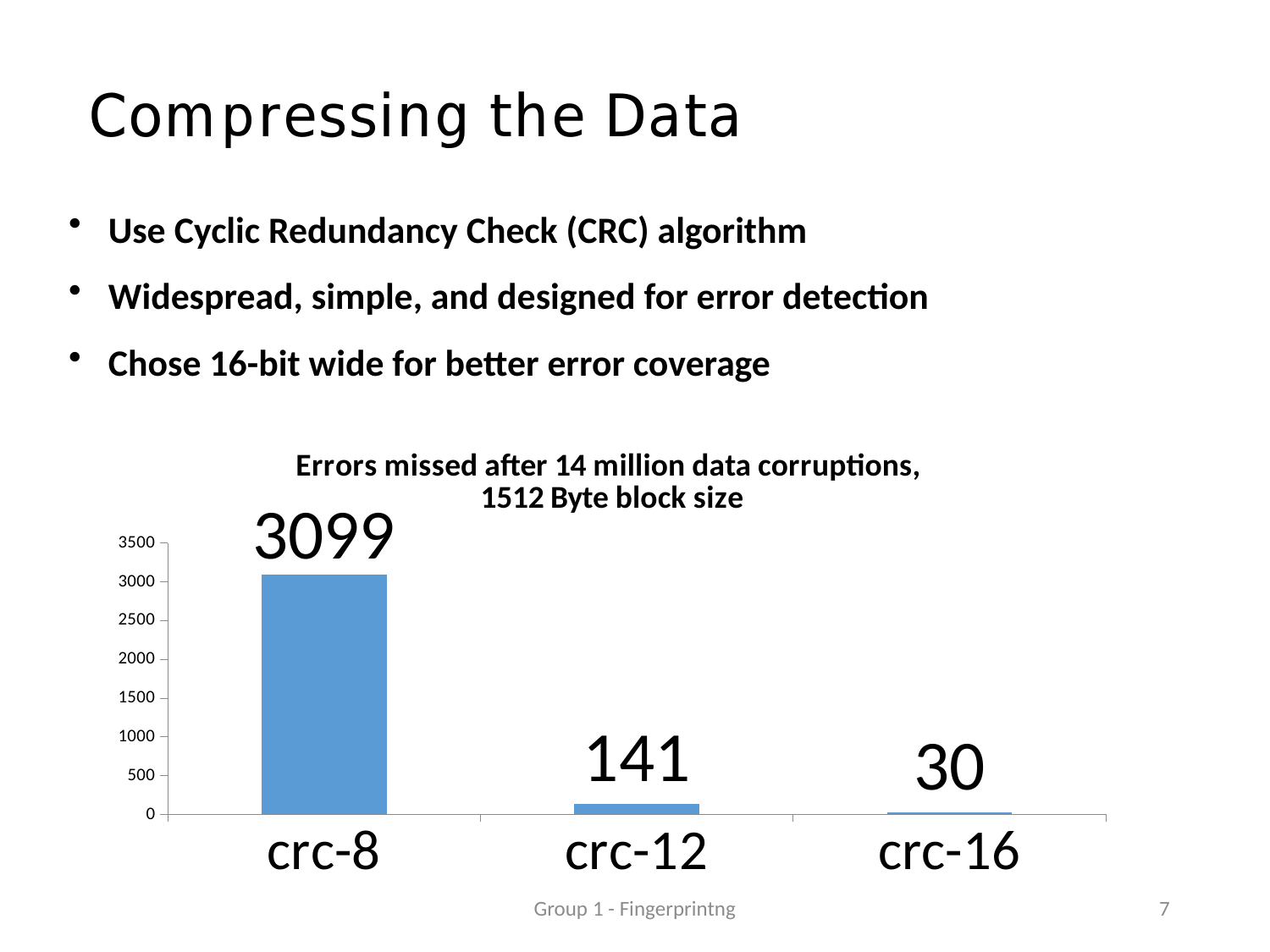

# Compressing the Data
Use Cyclic Redundancy Check (CRC) algorithm
Widespread, simple, and designed for error detection
Chose 16-bit wide for better error coverage

### Chart: Errors missed after 14 million data corruptions, 1512 Byte block size

| Category |  |
|---|---|
| crc-8 | 3099.0 |
| crc-12 | 141.0 |
| crc-16 | 30.0 |
Group 1 - Fingerprintng
7